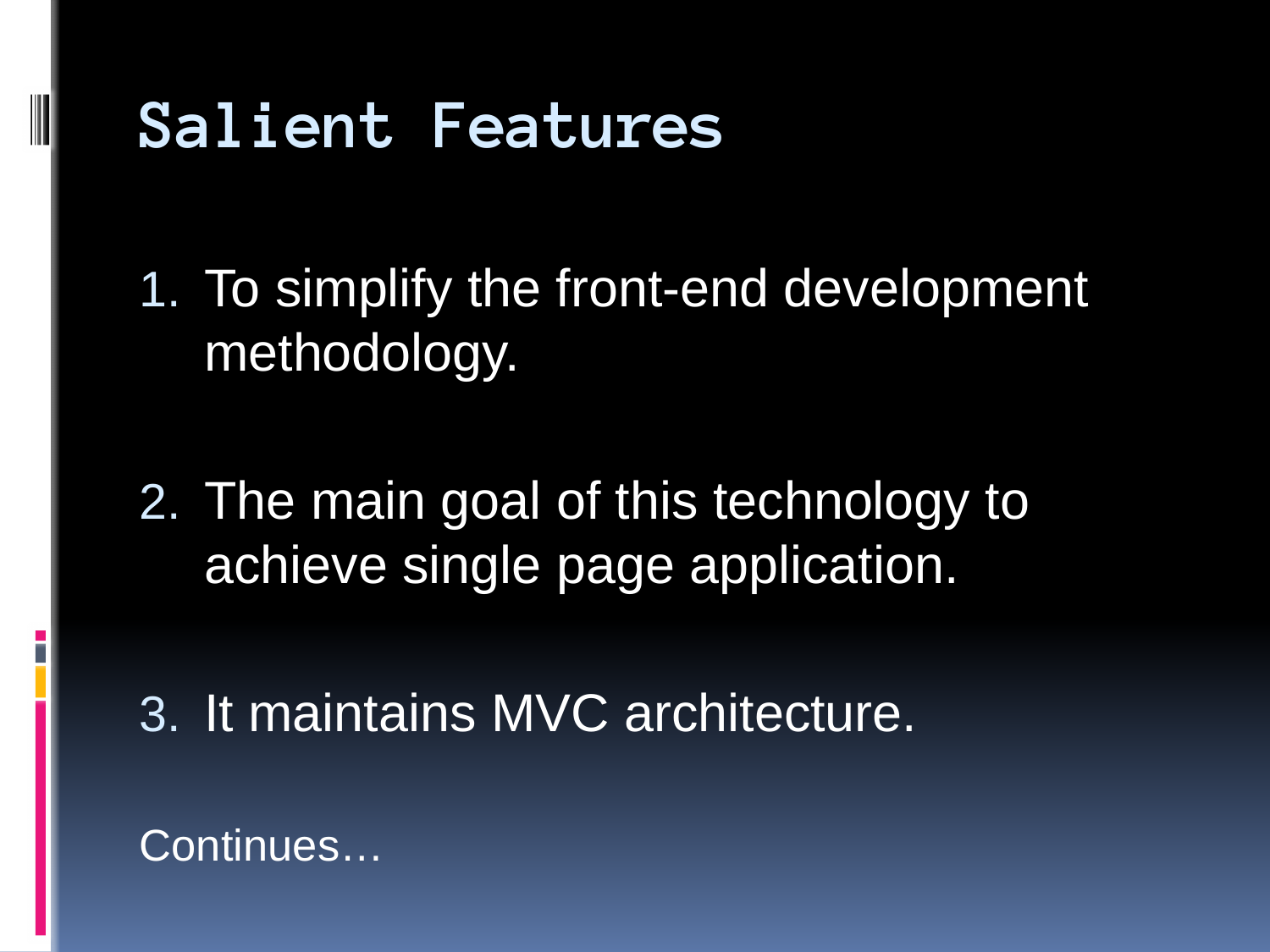

# Salient Features
To simplify the front-end development methodology.

The main goal of this technology to achieve single page application.

It maintains MVC architecture.

Continues…